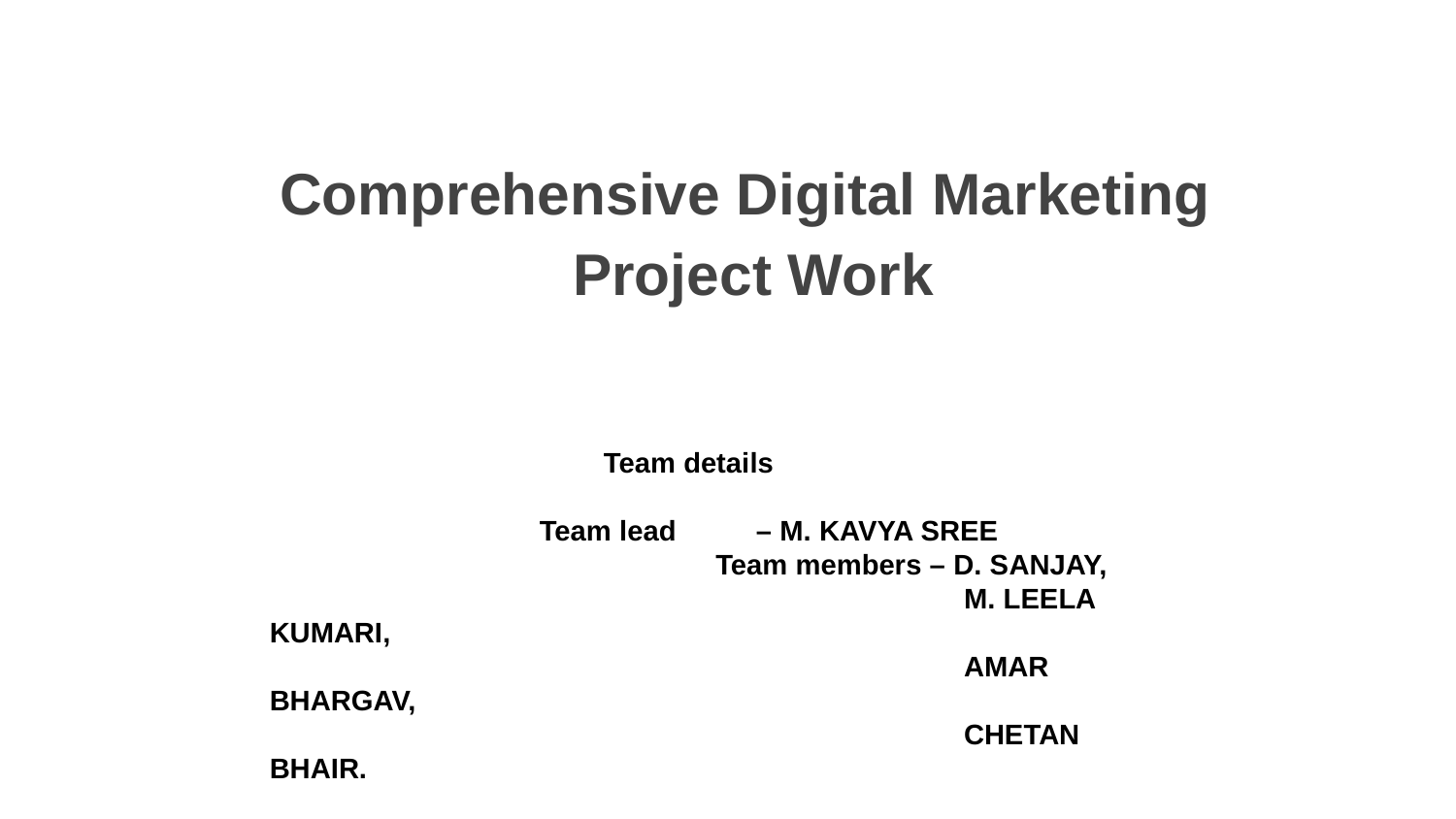

Comprehensive Digital Marketing
Project Work
                                                Team details

                                        Team lead          – M. KAVYA SREE
                                                              Team members – D. SANJAY,
                                                                                             M. LEELA KUMARI,
                                                                                             AMAR BHARGAV,
                                                                                             CHETAN BHAIR.